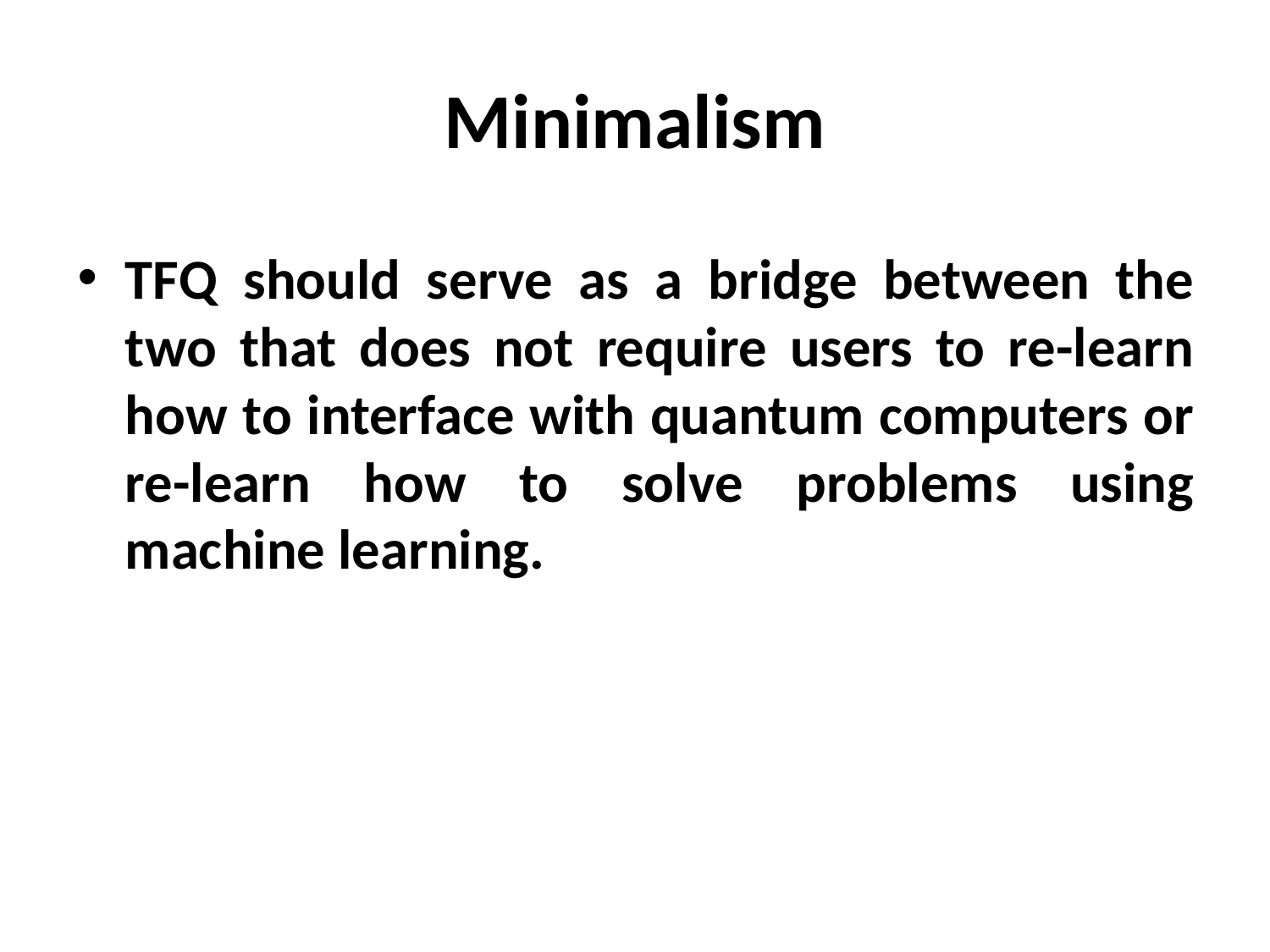

# Minimalism
TFQ should serve as a bridge between the two that does not require users to re-learn how to interface with quantum computers or re-learn how to solve problems using machine learning.